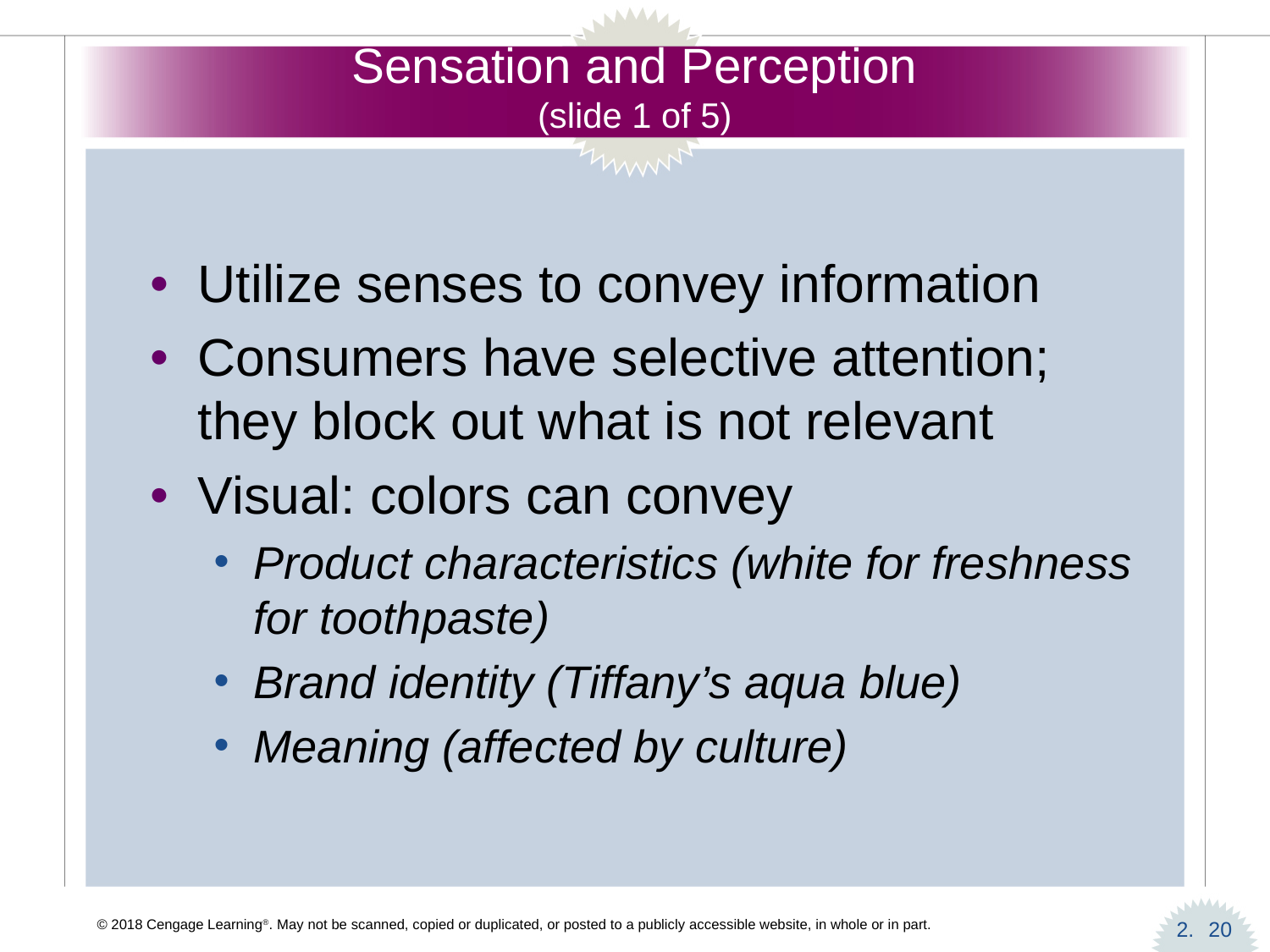

# Sensation and Perception (slide 1 of 5)
Utilize senses to convey information
Consumers have selective attention; they block out what is not relevant
Visual: colors can convey
Product characteristics (white for freshness for toothpaste)
Brand identity (Tiffany’s aqua blue)
Meaning (affected by culture)

20